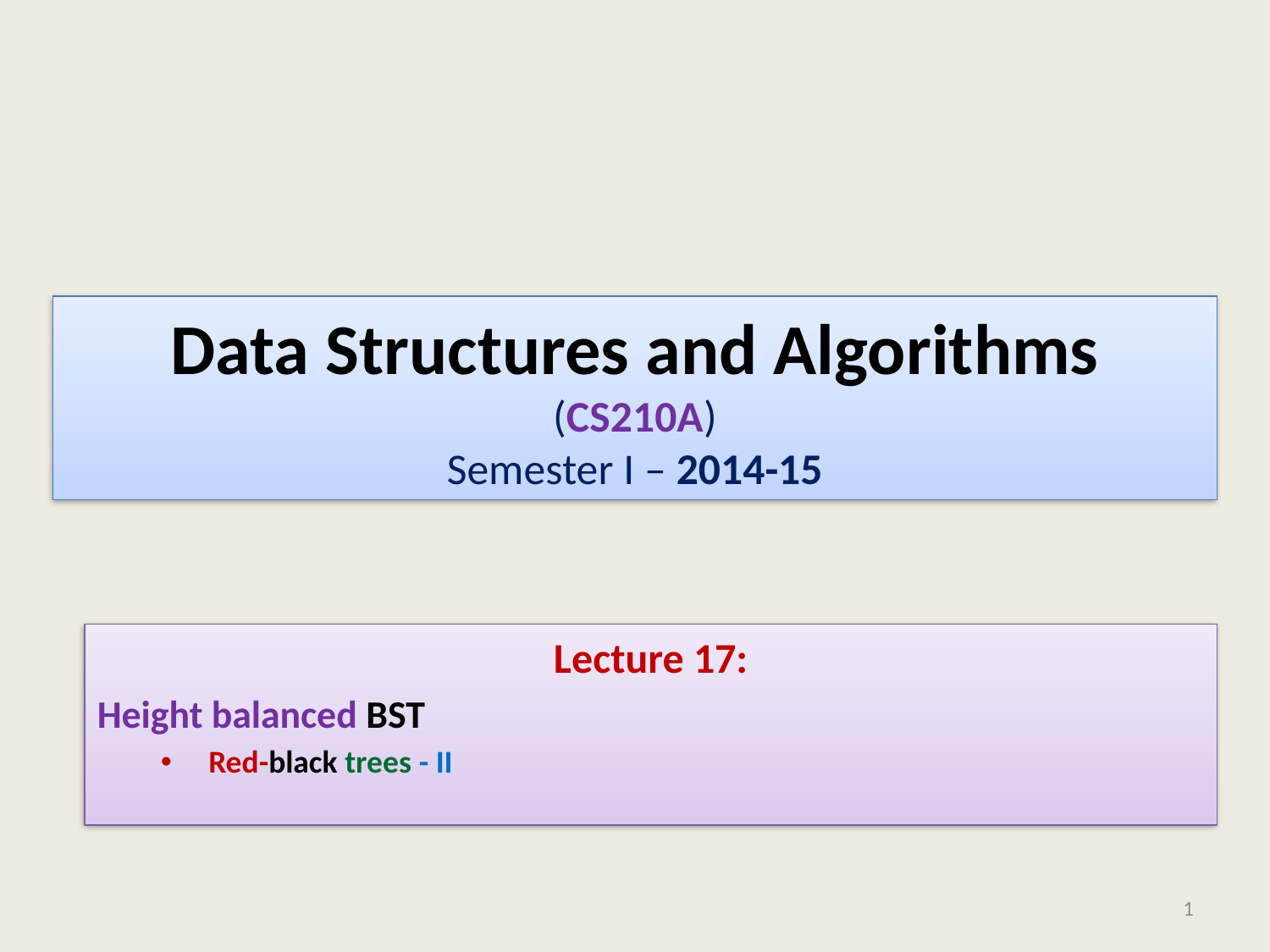

# Data Structures and Algorithms (CS210A) Semester I – 2014-15
Lecture 17:
Height balanced BST
Red-black trees - II
1